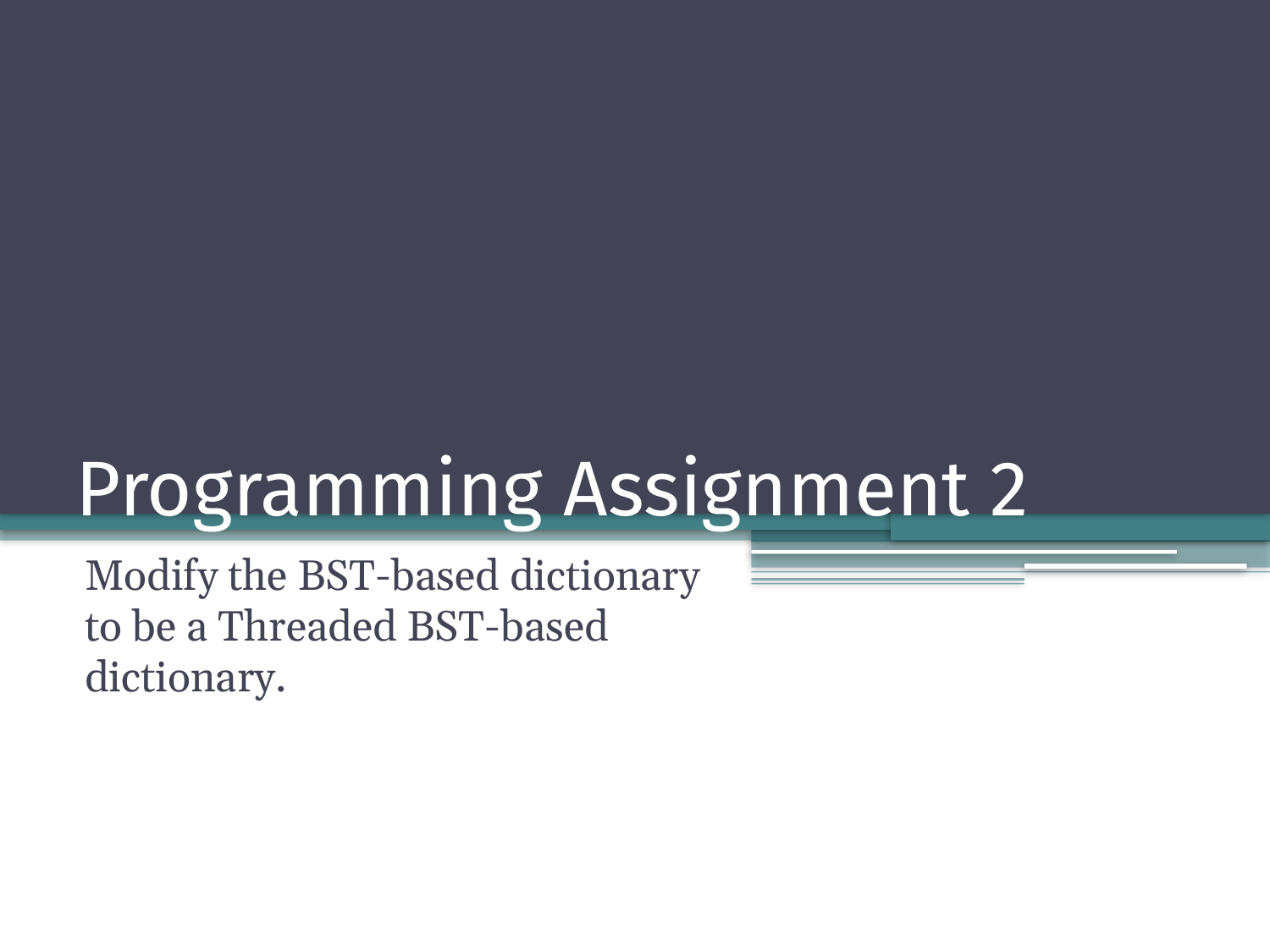

# Programming Assignment 2
Modify the BST-based dictionary to be a Threaded BST-based dictionary.